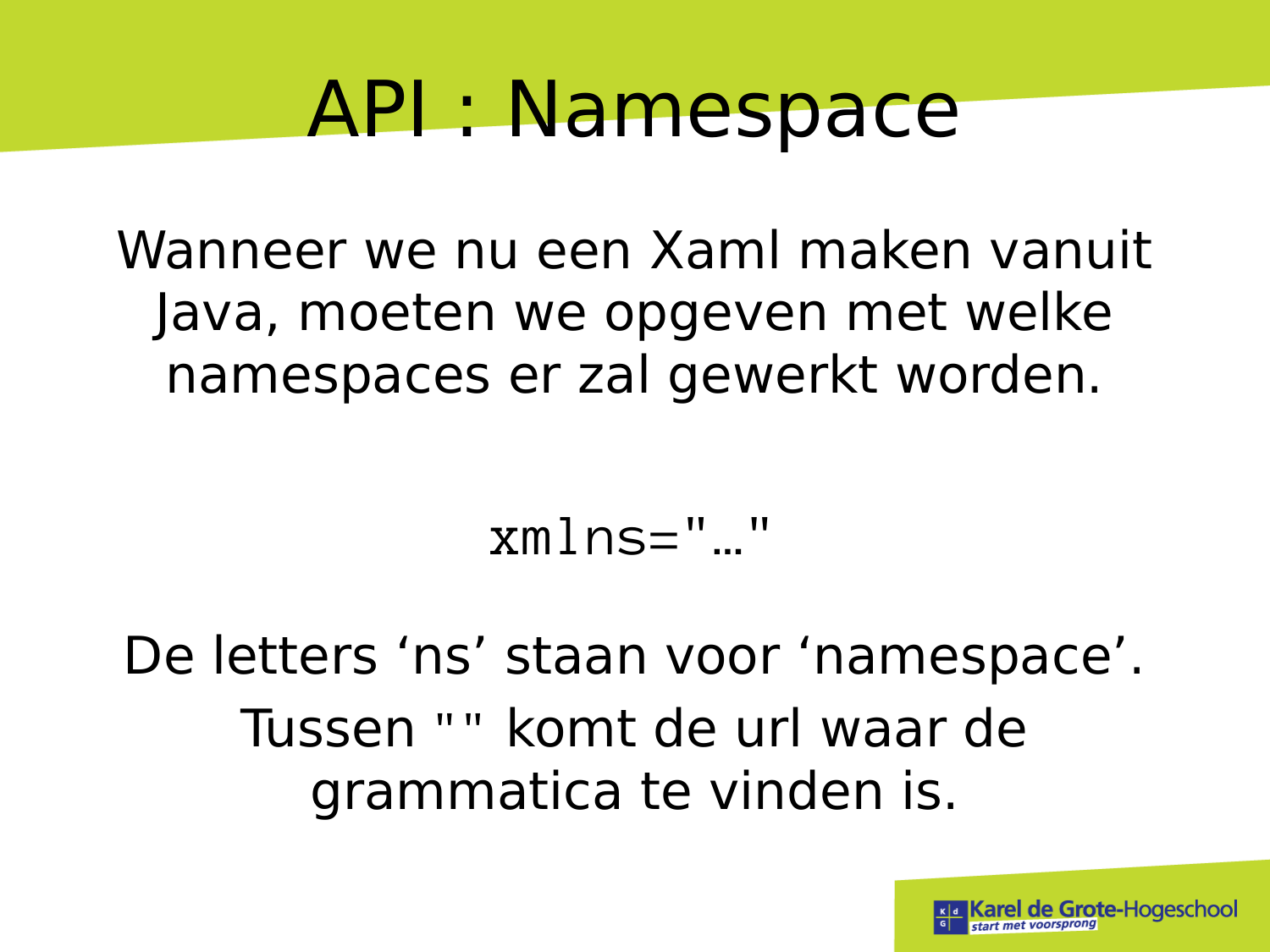

# API : Namespace
Wanneer we nu een Xaml maken vanuit Java, moeten we opgeven met welke namespaces er zal gewerkt worden.

xmlns="…"

De letters ‘ns’ staan voor ‘namespace’.
Tussen "" komt de url waar de grammatica te vinden is.